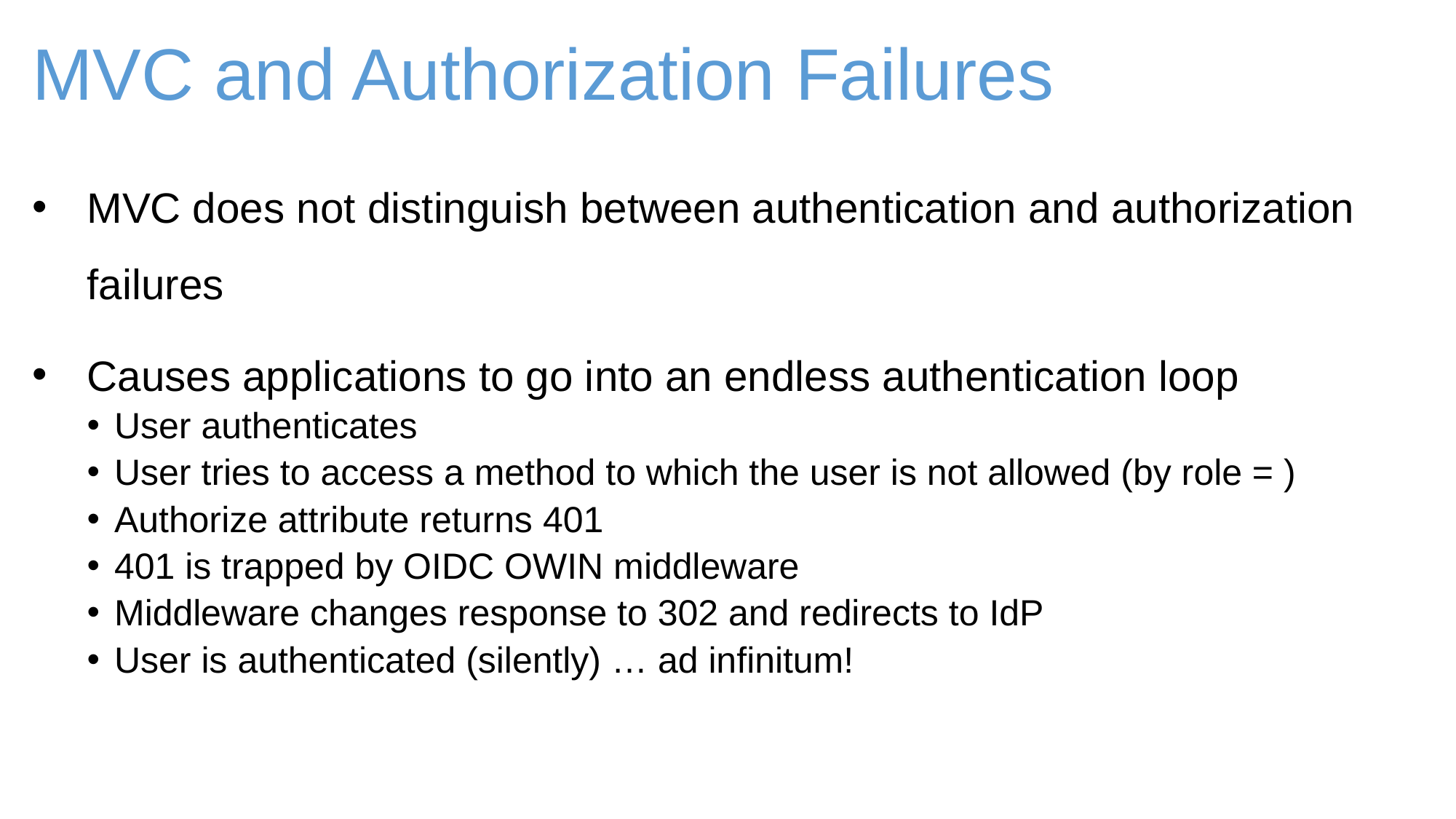

# MVC and Authorization Failures
MVC does not distinguish between authentication and authorization failures
Causes applications to go into an endless authentication loop
User authenticates
User tries to access a method to which the user is not allowed (by role = )
Authorize attribute returns 401
401 is trapped by OIDC OWIN middleware
Middleware changes response to 302 and redirects to IdP
User is authenticated (silently) … ad infinitum!